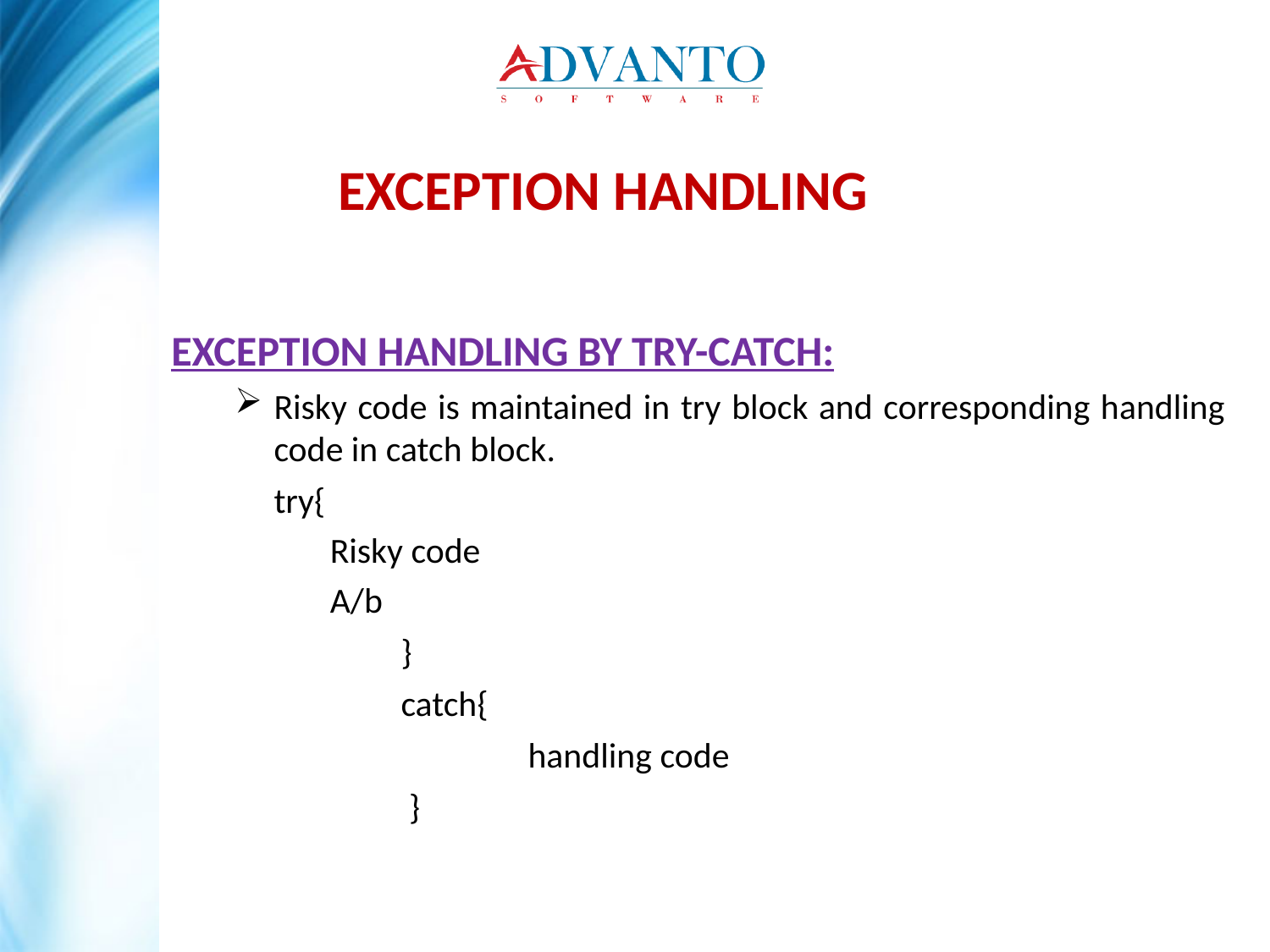

Exception Handling
Exception handling by try-catch:
Risky code is maintained in try block and corresponding handling code in catch block.
	try{
	Risky code
	A/b
		}
     	catch{
			handling code
  		 }